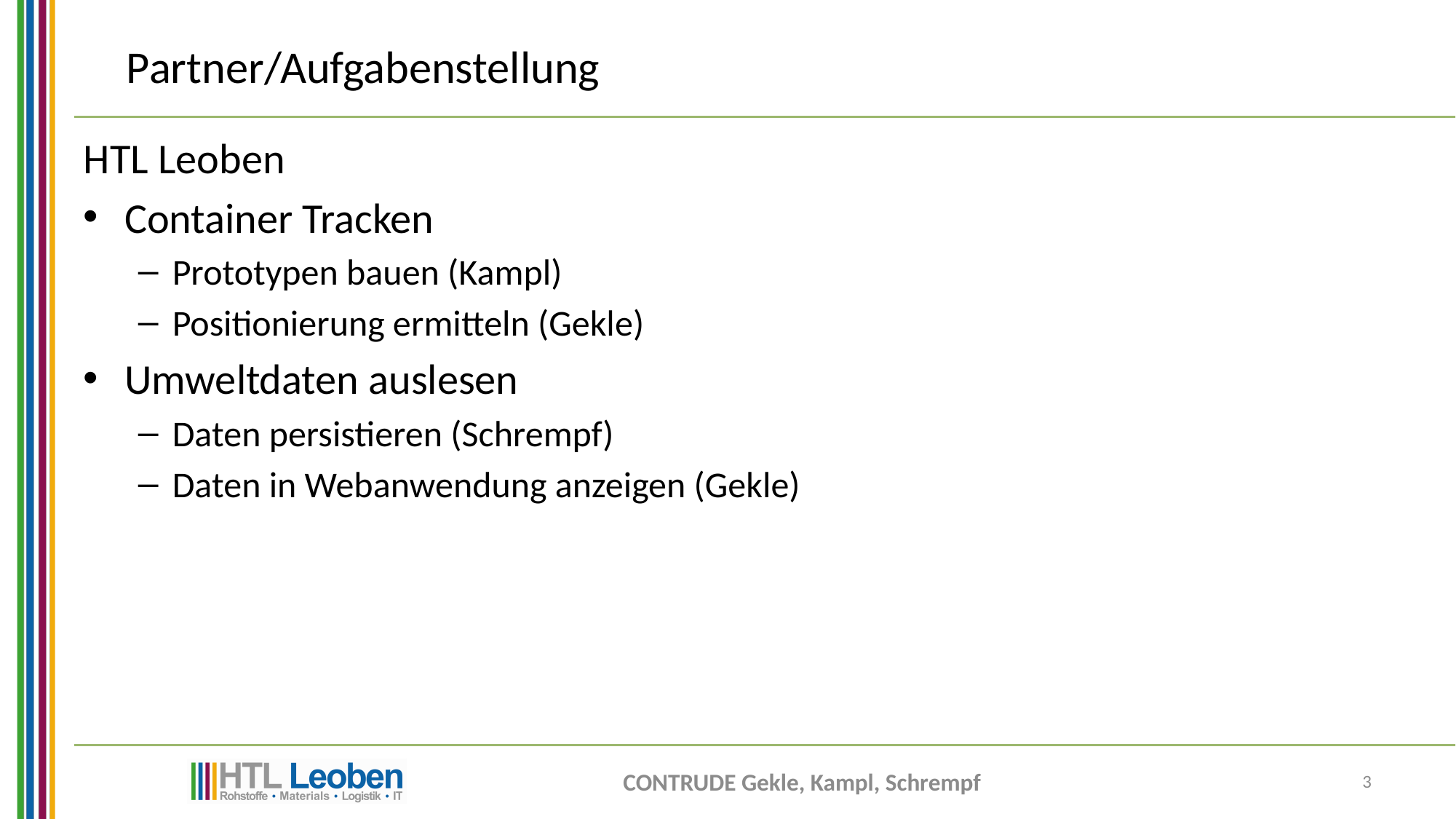

# Partner/Aufgabenstellung
HTL Leoben
Container Tracken
Prototypen bauen (Kampl)
Positionierung ermitteln (Gekle)
Umweltdaten auslesen
Daten persistieren (Schrempf)
Daten in Webanwendung anzeigen (Gekle)

CONTRUDE Gekle, Kampl, Schrempf
3